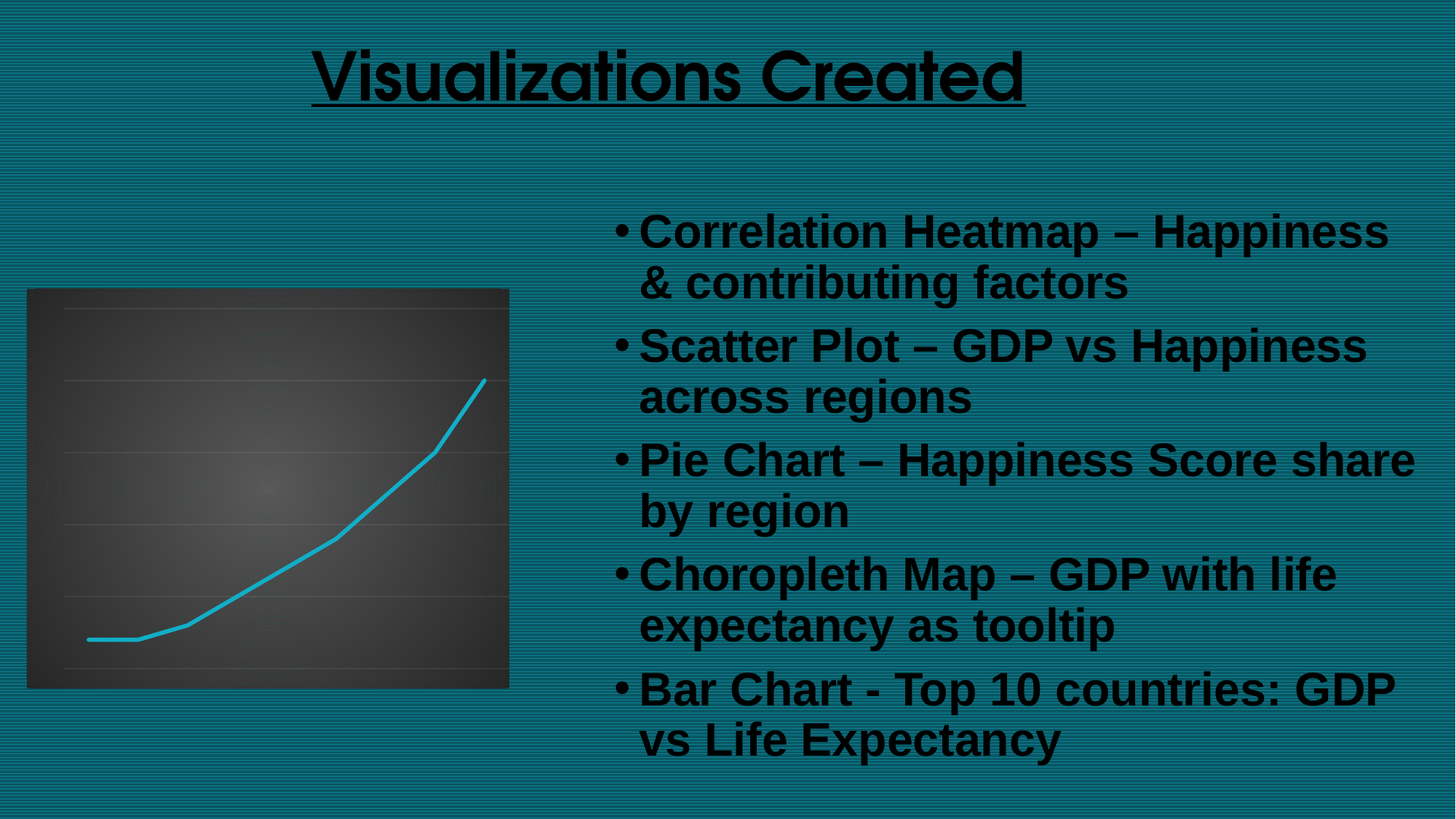

# Visualizations Created
Correlation Heatmap – Happiness & contributing factors
Scatter Plot – GDP vs Happiness across regions
Pie Chart – Happiness Score share by region
Choropleth Map – GDP with life expectancy as tooltip
Bar Chart - Top 10 countries: GDP vs Life Expectancy

### Chart

| Category | Series 3 |
|---|---|
| Category 1 | 2.0 |
| Category 2 | 2.0 |
| Category 3 | 3.0 |
| Category 4 | 5.0 |